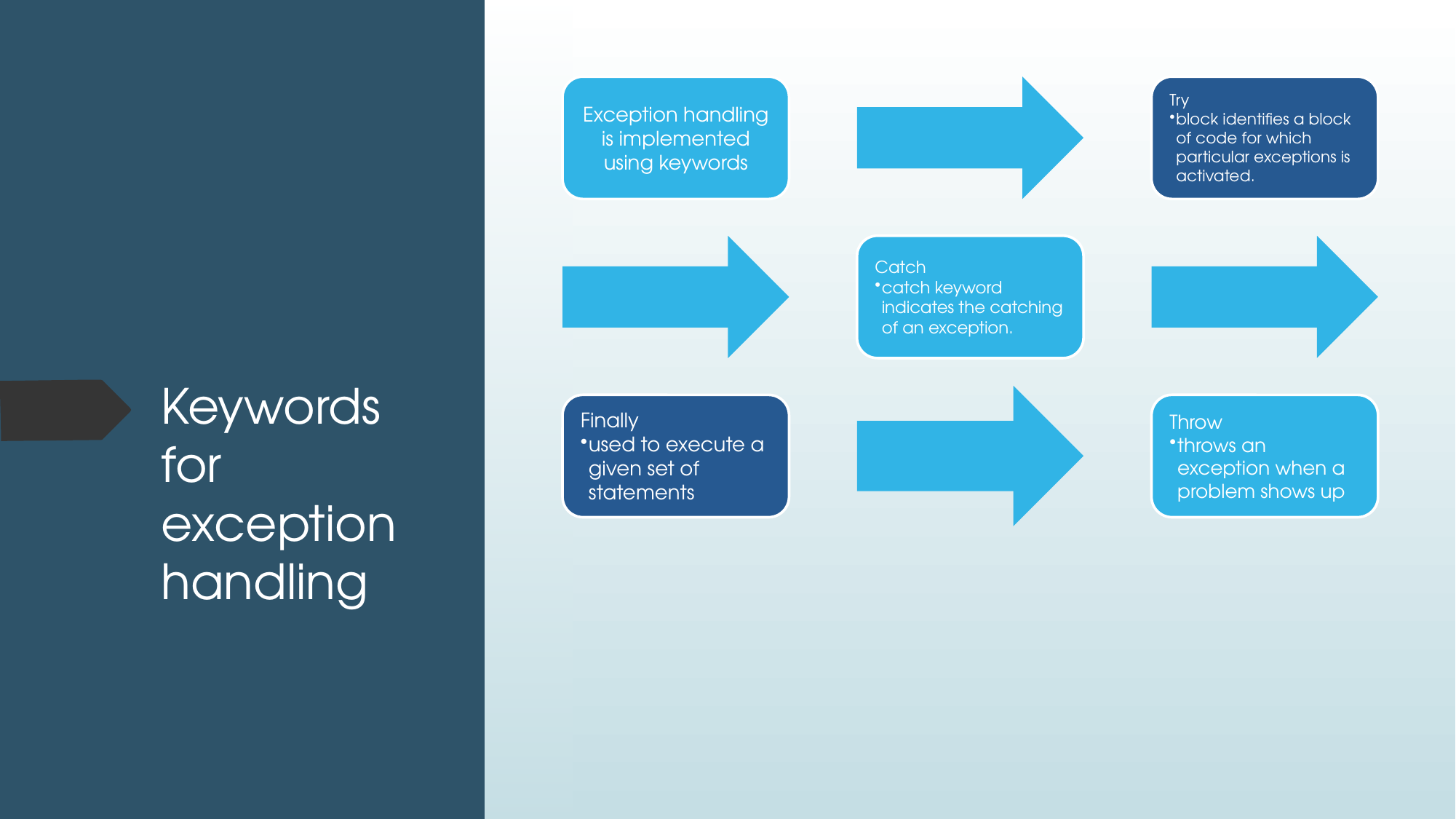

Exception handling is implemented using keywords
Try
block identifies a block of code for which particular exceptions is activated.
Catch
catch keyword indicates the catching of an exception.
Finally
used to execute a given set of statements
Throw
throws an exception when a problem shows up
# Keywords for exception handling